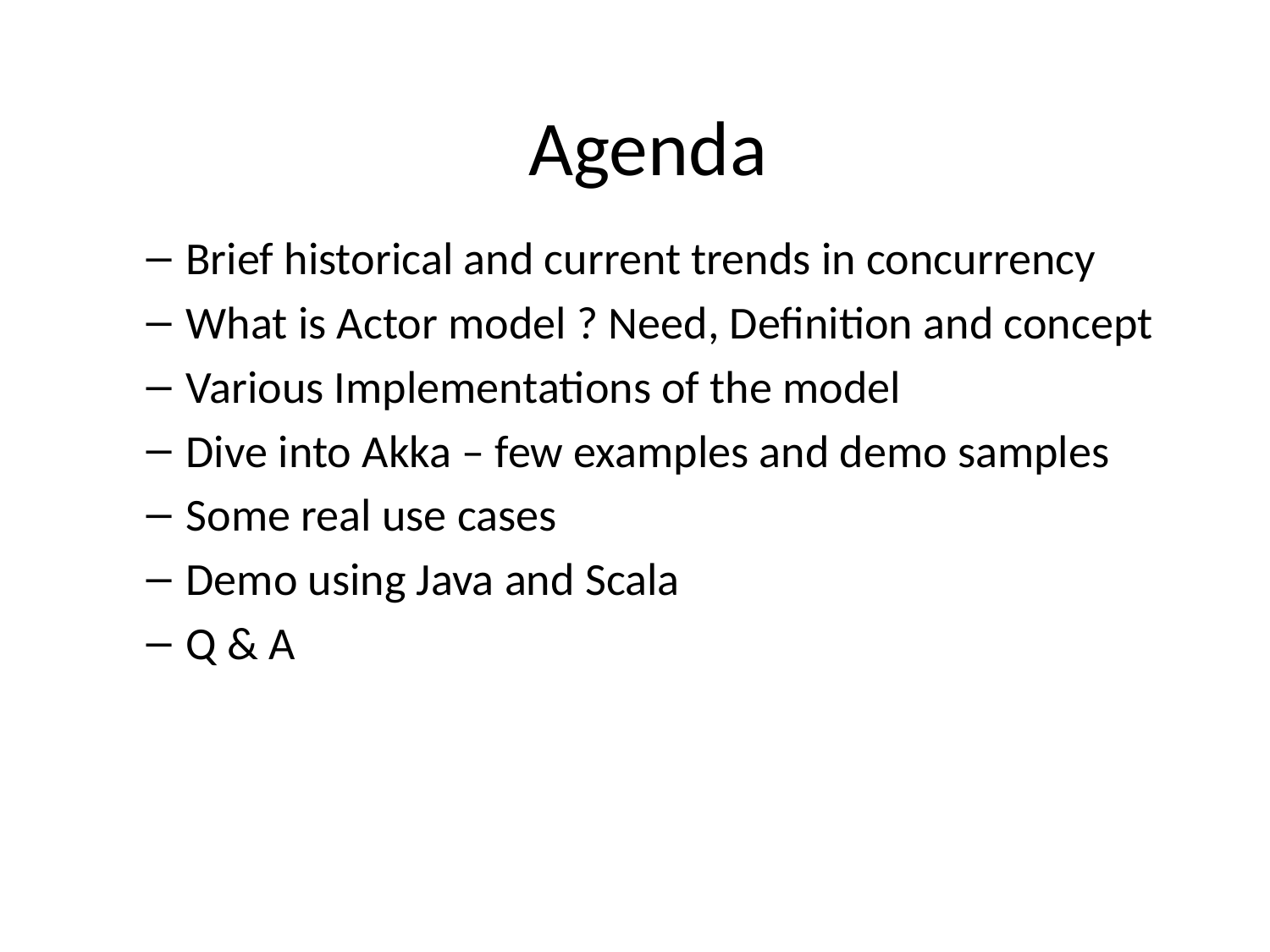

# Agenda
Brief historical and current trends in concurrency
What is Actor model ? Need, Definition and concept
Various Implementations of the model
Dive into Akka – few examples and demo samples
Some real use cases
Demo using Java and Scala
Q & A